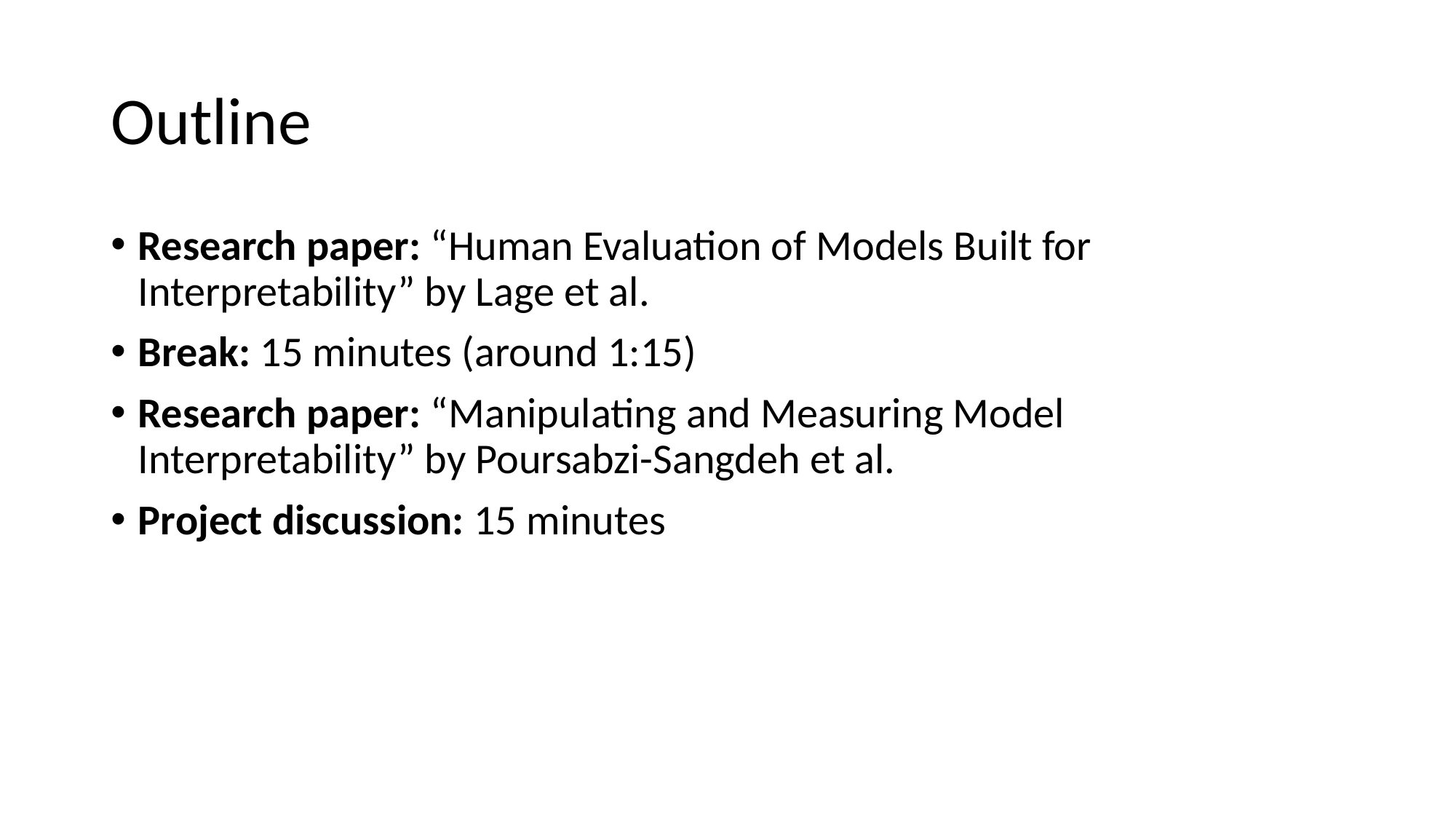

# Outline
Research paper: “Human Evaluation of Models Built for Interpretability” by Lage et al.
Break: 15 minutes (around 1:15)
Research paper: “Manipulating and Measuring Model Interpretability” by Poursabzi-Sangdeh et al.
Project discussion: 15 minutes